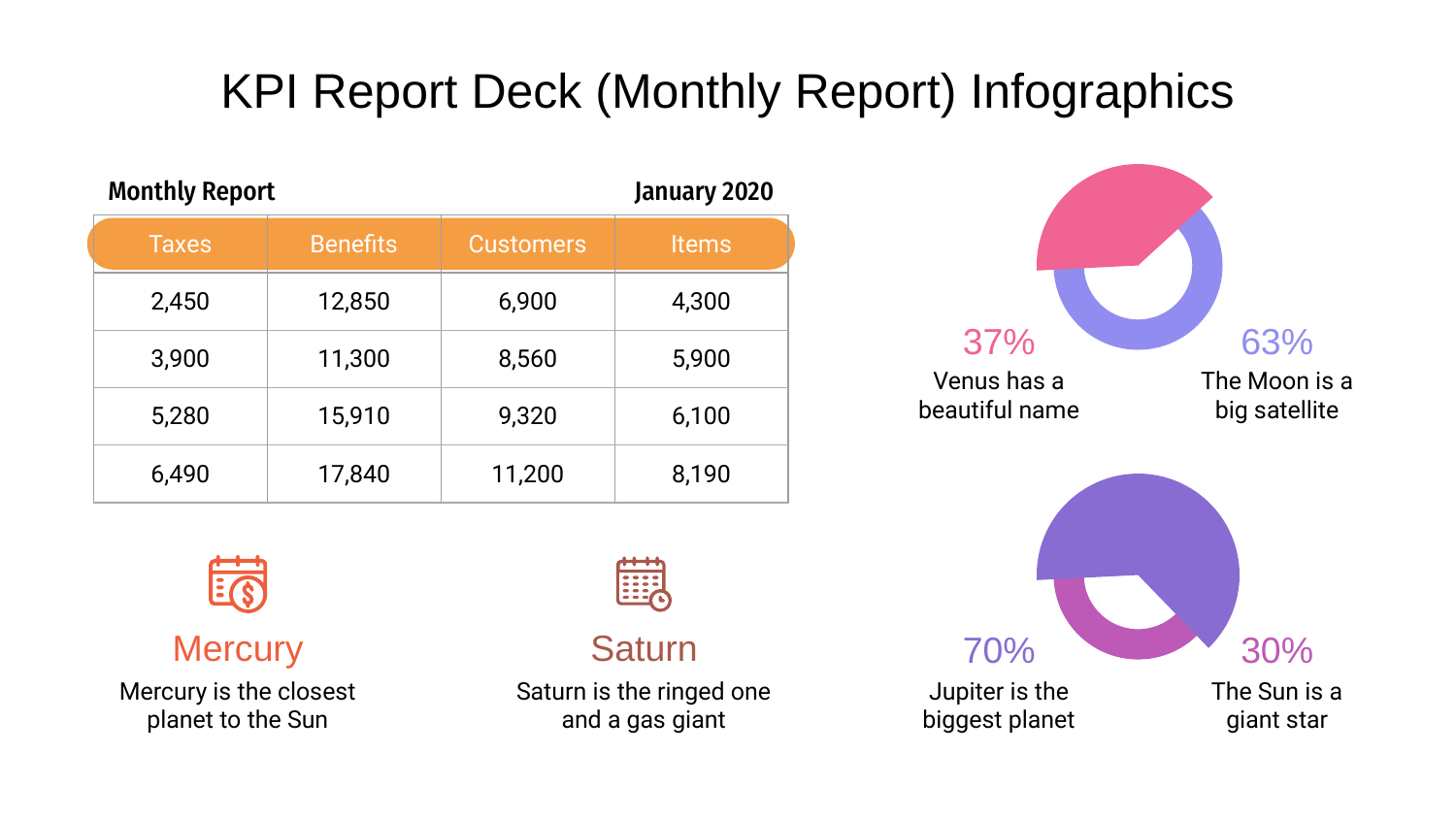

# KPI Report Deck (Monthly Report) Infographics

January 2020
Monthly Report

| Taxes | Benefits | Customers | Items |
| --- | --- | --- | --- |
| 2,450 | 12,850 | 6,900 | 4,300 |
| 3,900 | 11,300 | 8,560 | 5,900 |
| 5,280 | 15,910 | 9,320 | 6,100 |
| 6,490 | 17,840 | 11,200 | 8,190 |

37%
Venus has a beautiful name
63%
The Moon is a big satellite

Mercury
Mercury is the closest planet to the Sun
Saturn
Saturn is the ringed one and a gas giant
70%
Jupiter is the biggest planet
30%
The Sun is a giant star